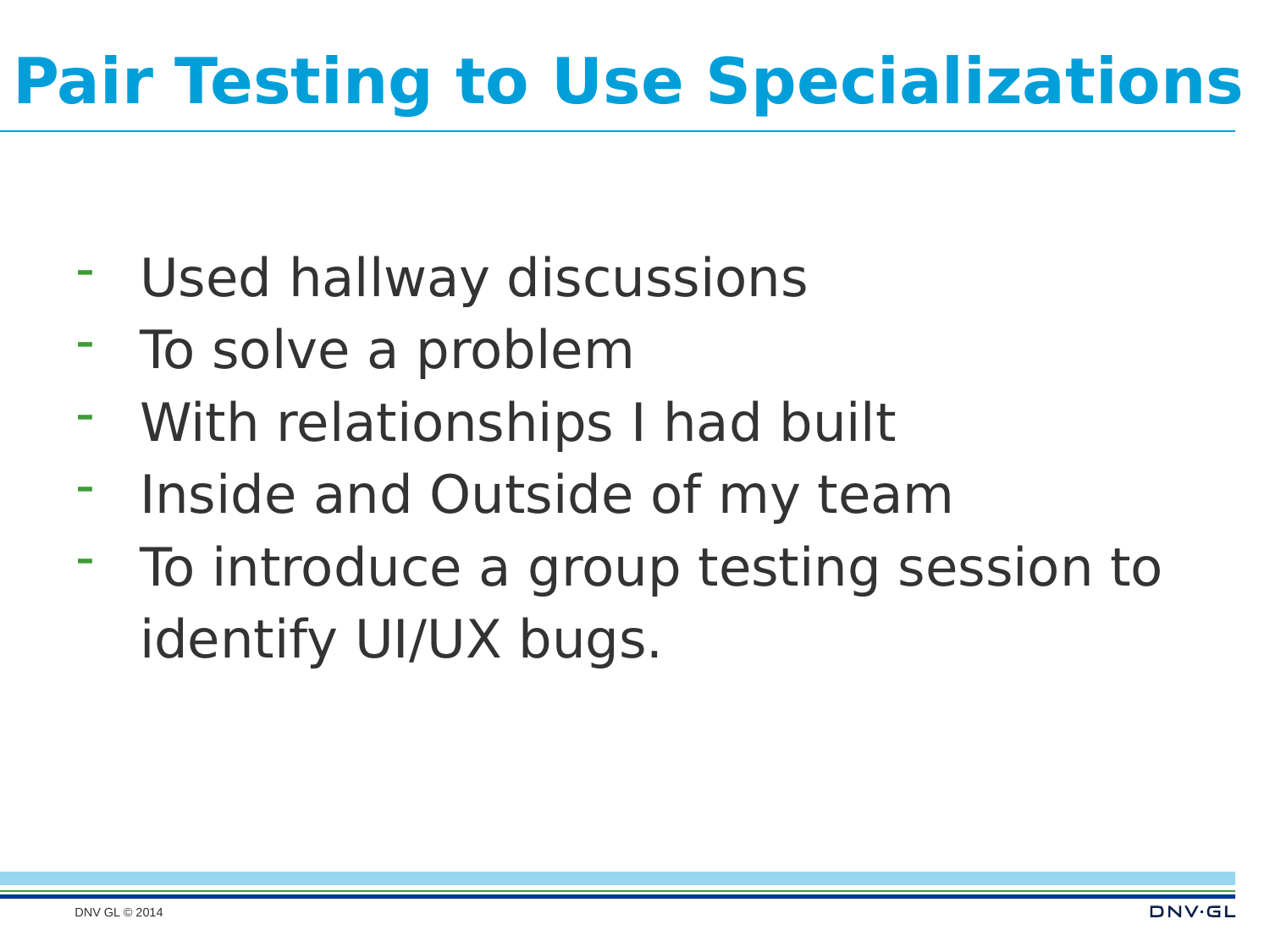

# Pair Testing to Use Specializations
Used hallway discussions
To solve a problem
With relationships I had built
Inside and Outside of my team
To introduce a group testing session to identify UI/UX bugs.